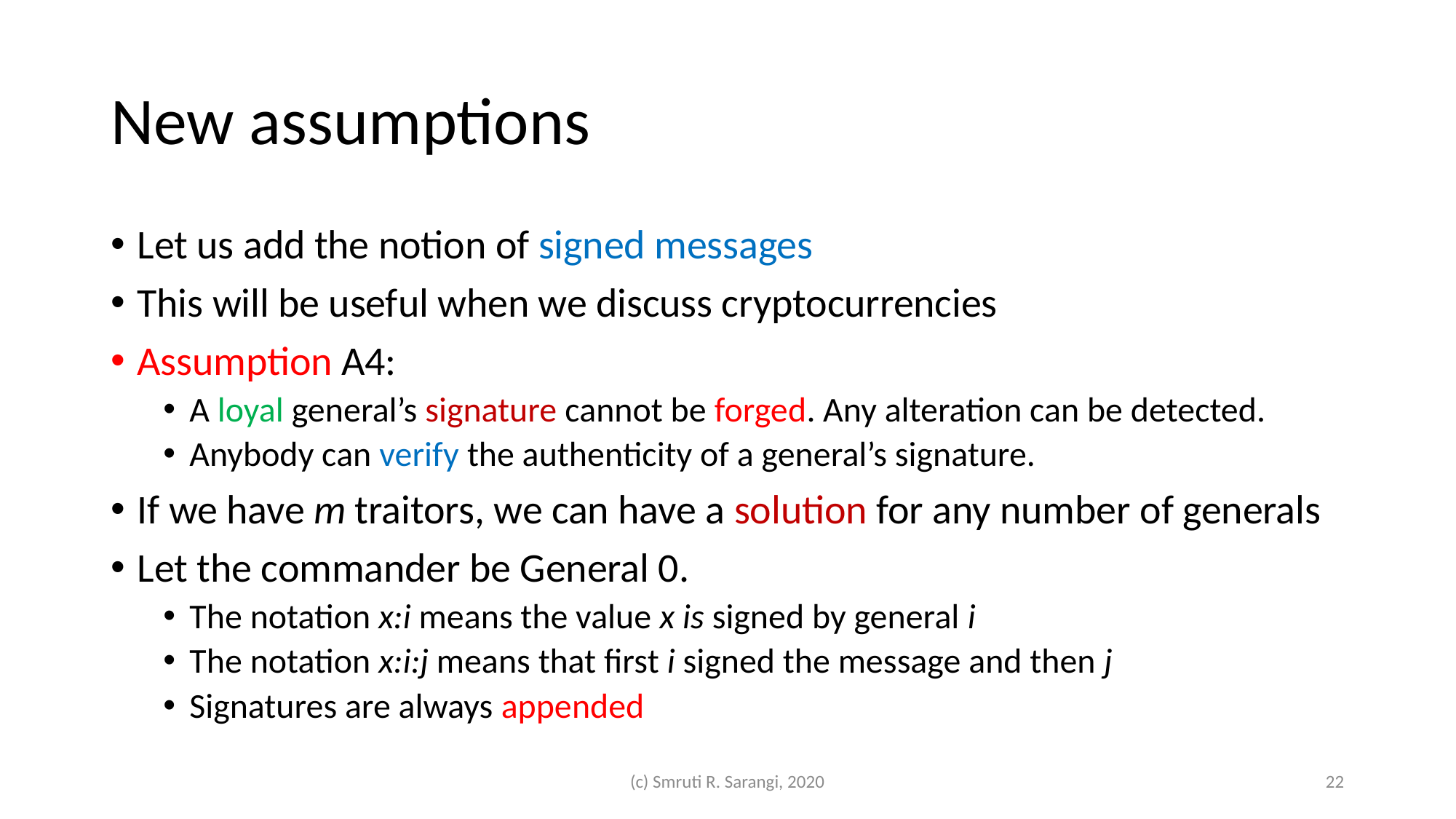

# New assumptions
Let us add the notion of signed messages
This will be useful when we discuss cryptocurrencies
Assumption A4:
A loyal general’s signature cannot be forged. Any alteration can be detected.
Anybody can verify the authenticity of a general’s signature.
If we have m traitors, we can have a solution for any number of generals
Let the commander be General 0.
The notation x:i means the value x is signed by general i
The notation x:i:j means that first i signed the message and then j
Signatures are always appended

(c) Smruti R. Sarangi, 2020
22